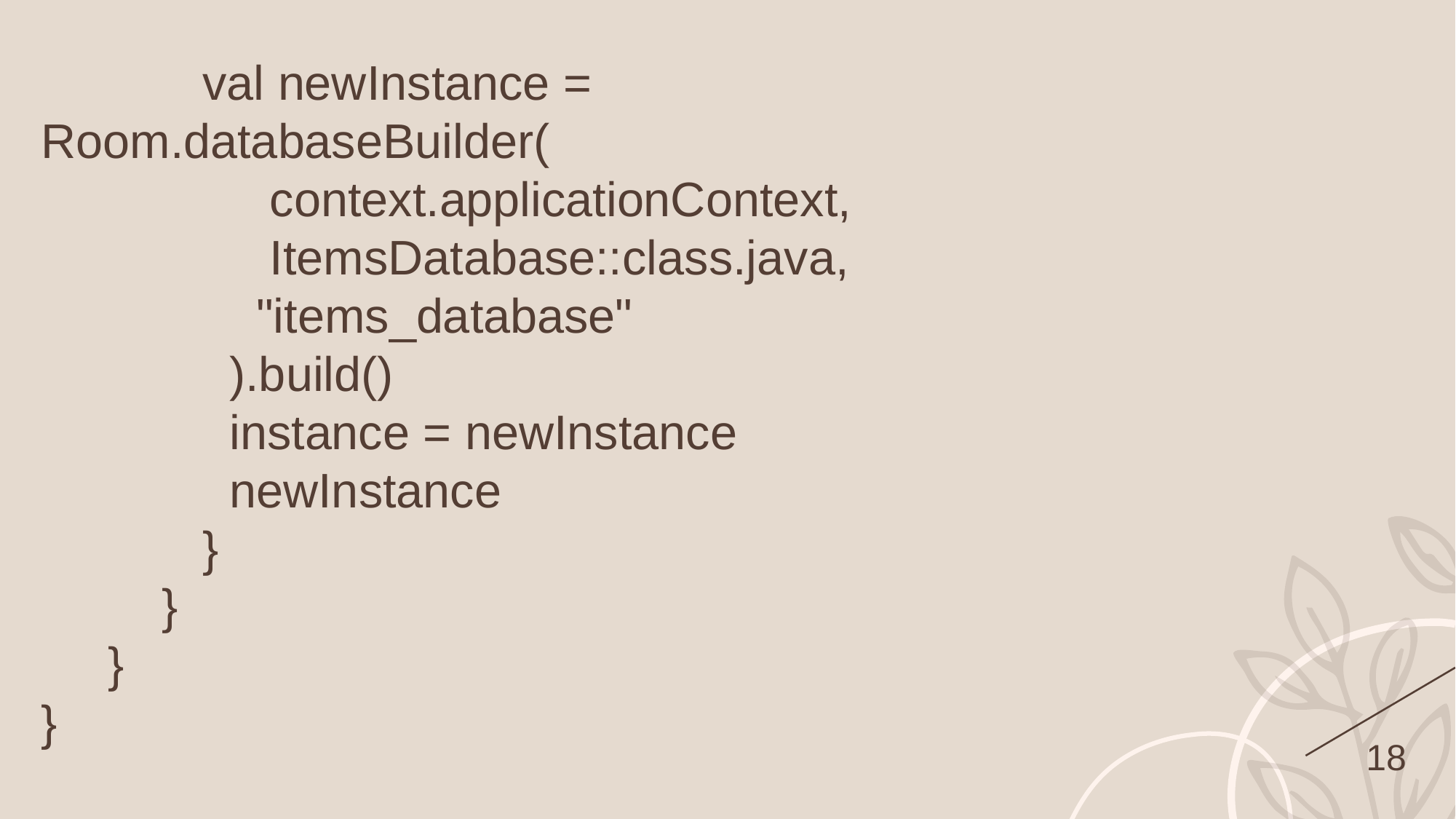

val newInstance =
Room.databaseBuilder(
                 context.applicationContext,
                 ItemsDatabase::class.java,
                "items_database"
              ).build()
              instance = newInstance
              newInstance
            }
         }
     }
}
18